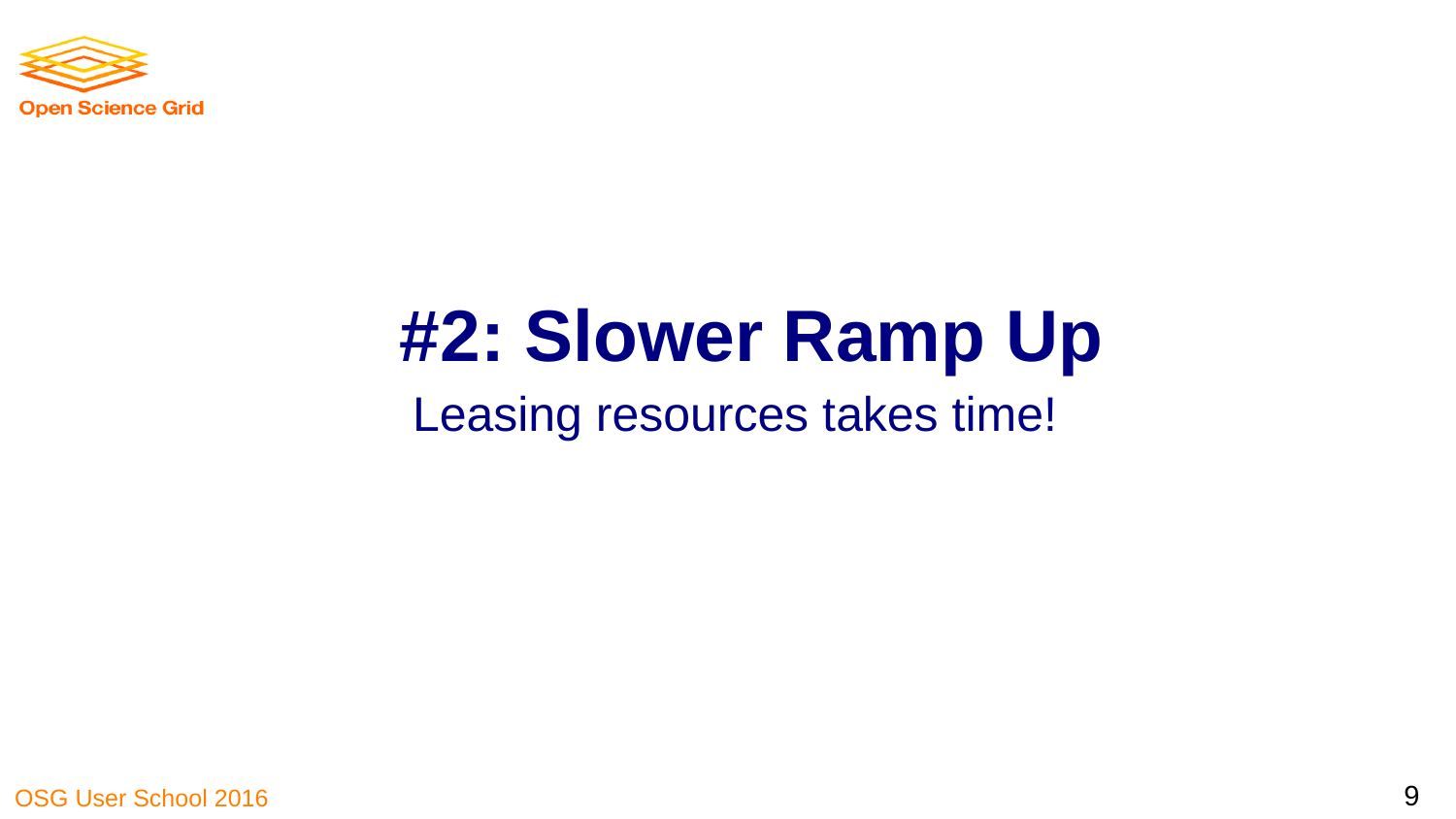

#2: Slower Ramp Up
Leasing resources takes time!
9